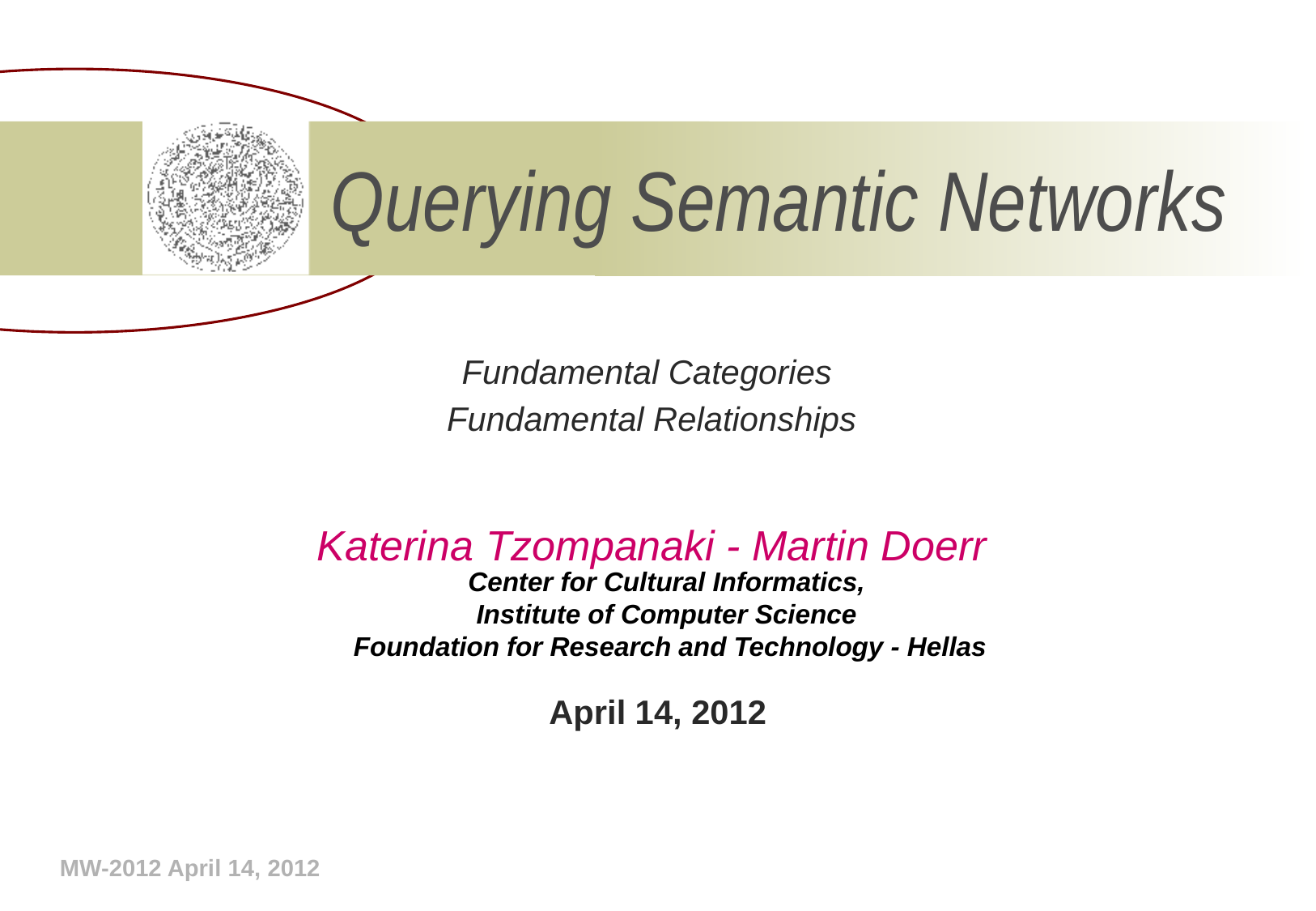

# Querying Semantic Networks
Fundamental Categories
Fundamental Relationships

Katerina Tzompanaki - Martin Doerr

Center for Cultural Informatics,
Institute of Computer Science
Foundation for Research and Technology - Hellas
April 14, 2012